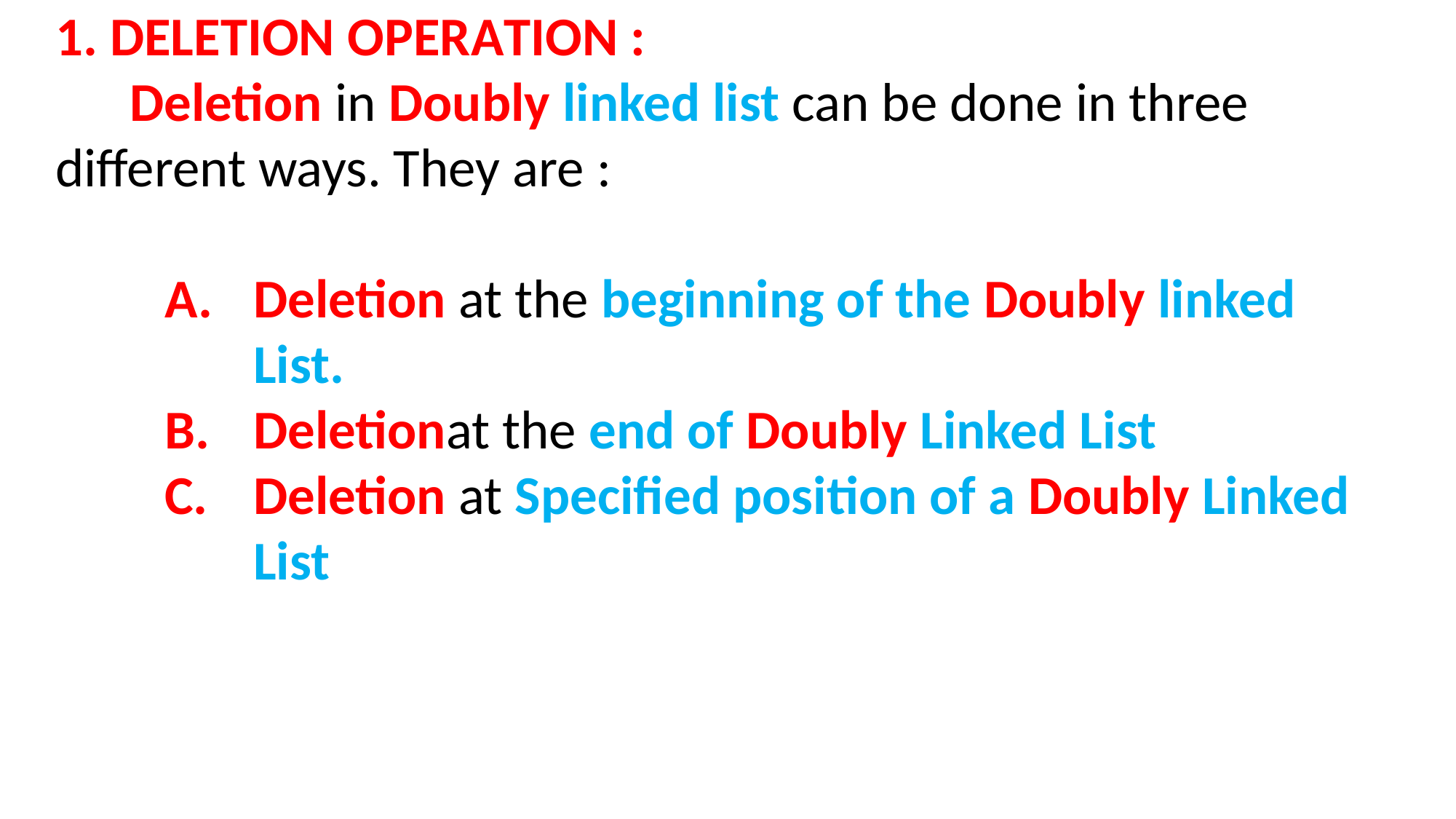

1. DELETION OPERATION :
      Deletion in Doubly linked list can be done in three different ways. They are :

Deletion at the beginning of the Doubly linked List.
Deletionat the end of Doubly Linked List
Deletion at Specified position of a Doubly Linked List